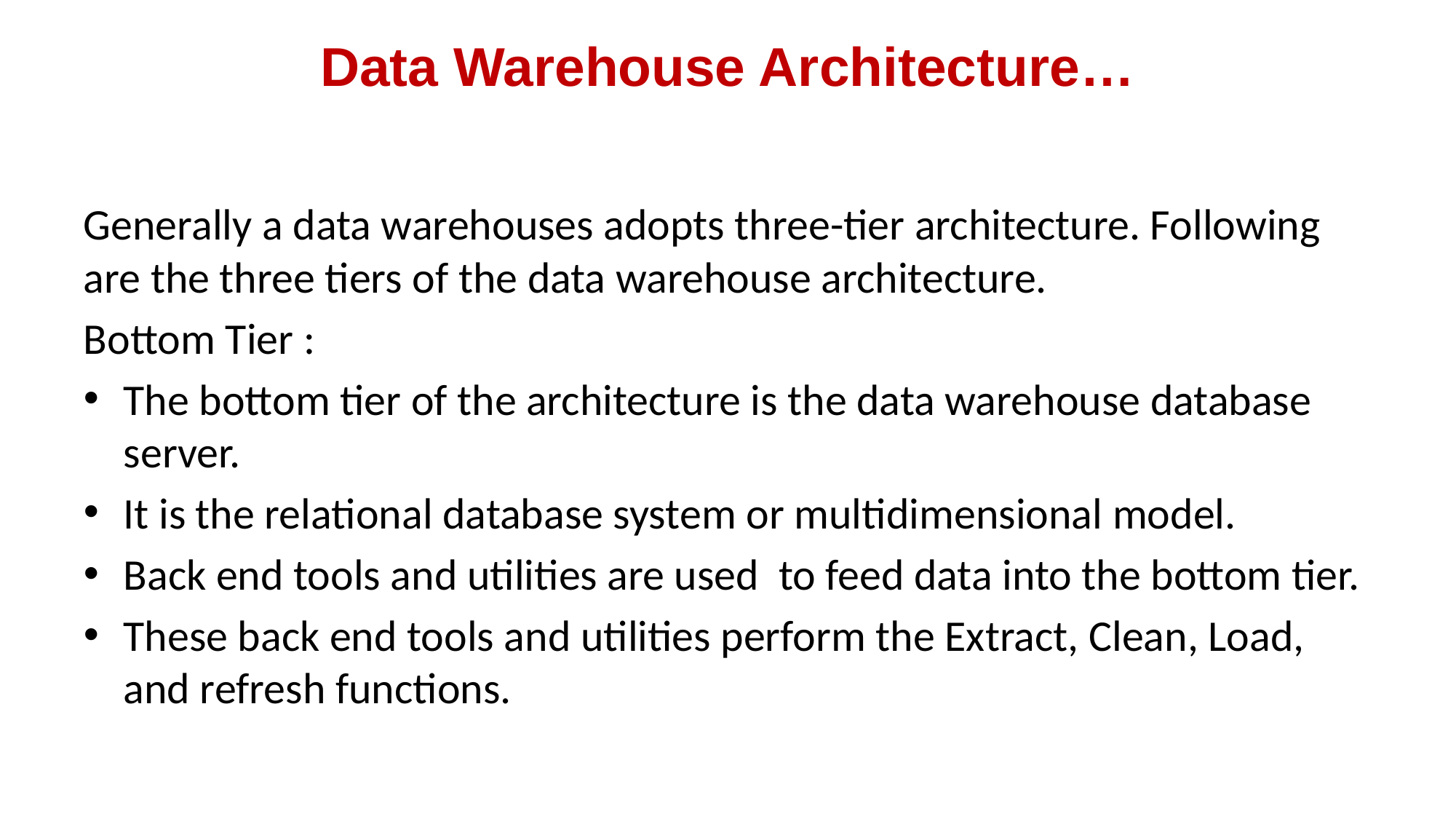

# Data Warehouse Architecture…
Generally a data warehouses adopts three-tier architecture. Following are the three tiers of the data warehouse architecture.
Bottom Tier :
The bottom tier of the architecture is the data warehouse database server.
It is the relational database system or multidimensional model.
Back end tools and utilities are used  to feed data into the bottom tier.
These back end tools and utilities perform the Extract, Clean, Load, and refresh functions.